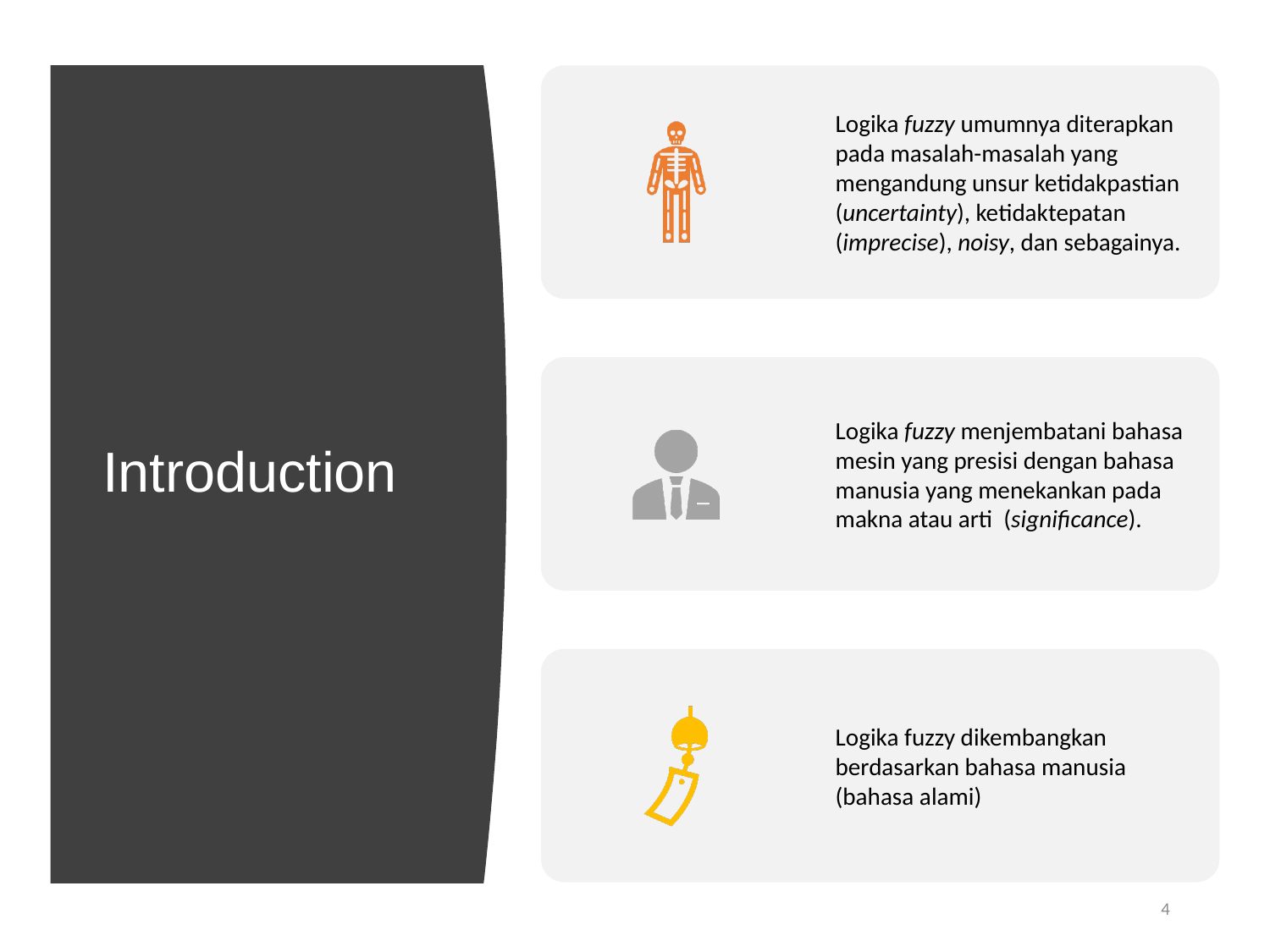

Logika fuzzy umumnya diterapkan pada masalah-masalah yang mengandung unsur ketidakpastian (uncertainty), ketidaktepatan (imprecise), noisy, dan sebagainya.
Logika fuzzy menjembatani bahasa mesin yang presisi dengan bahasa manusia yang menekankan pada makna atau arti  (significance).
Logika fuzzy dikembangkan berdasarkan bahasa manusia (bahasa alami)

Introduction
4